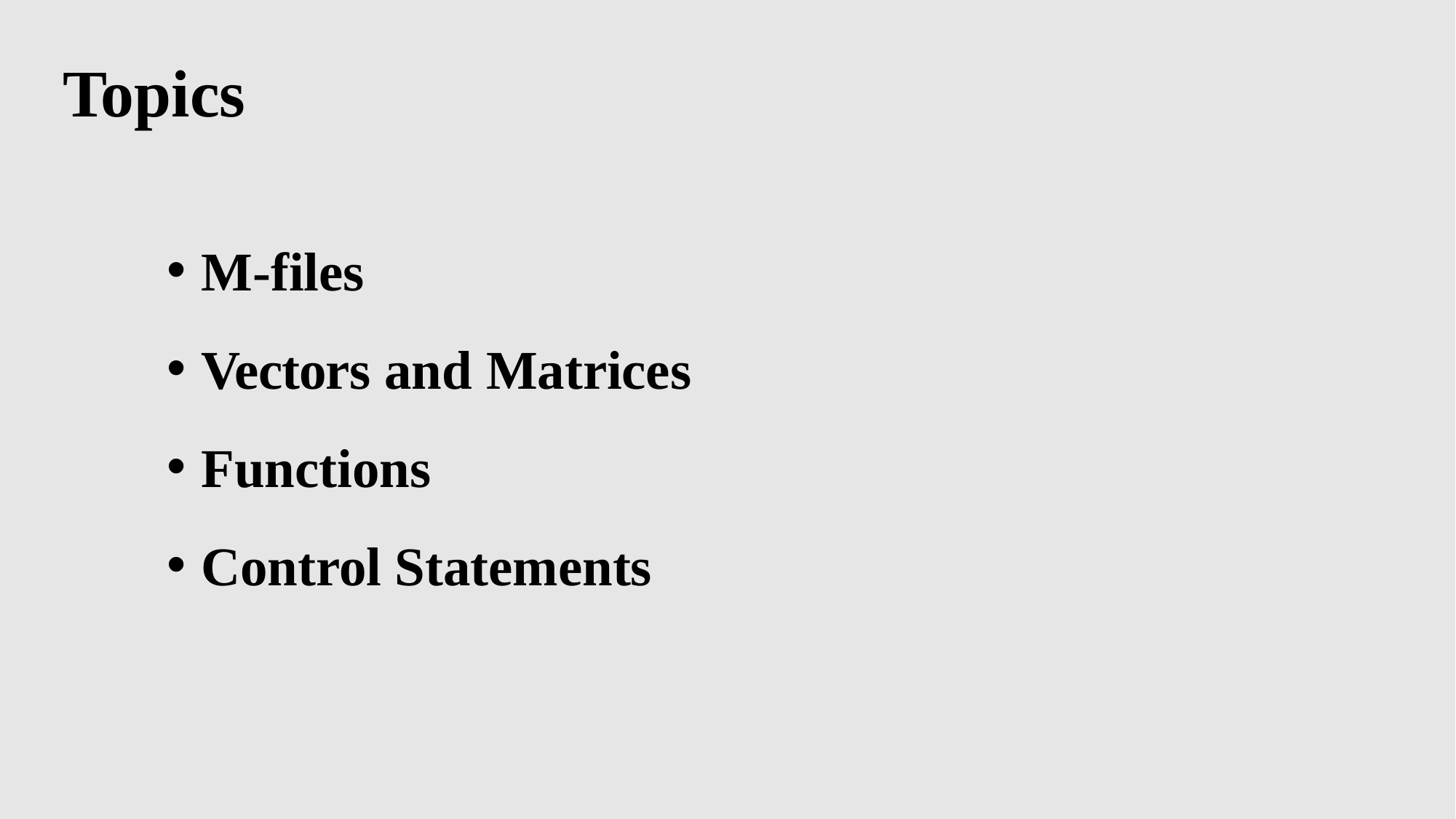

Topics
M-files
Vectors and Matrices
Functions
Control Statements